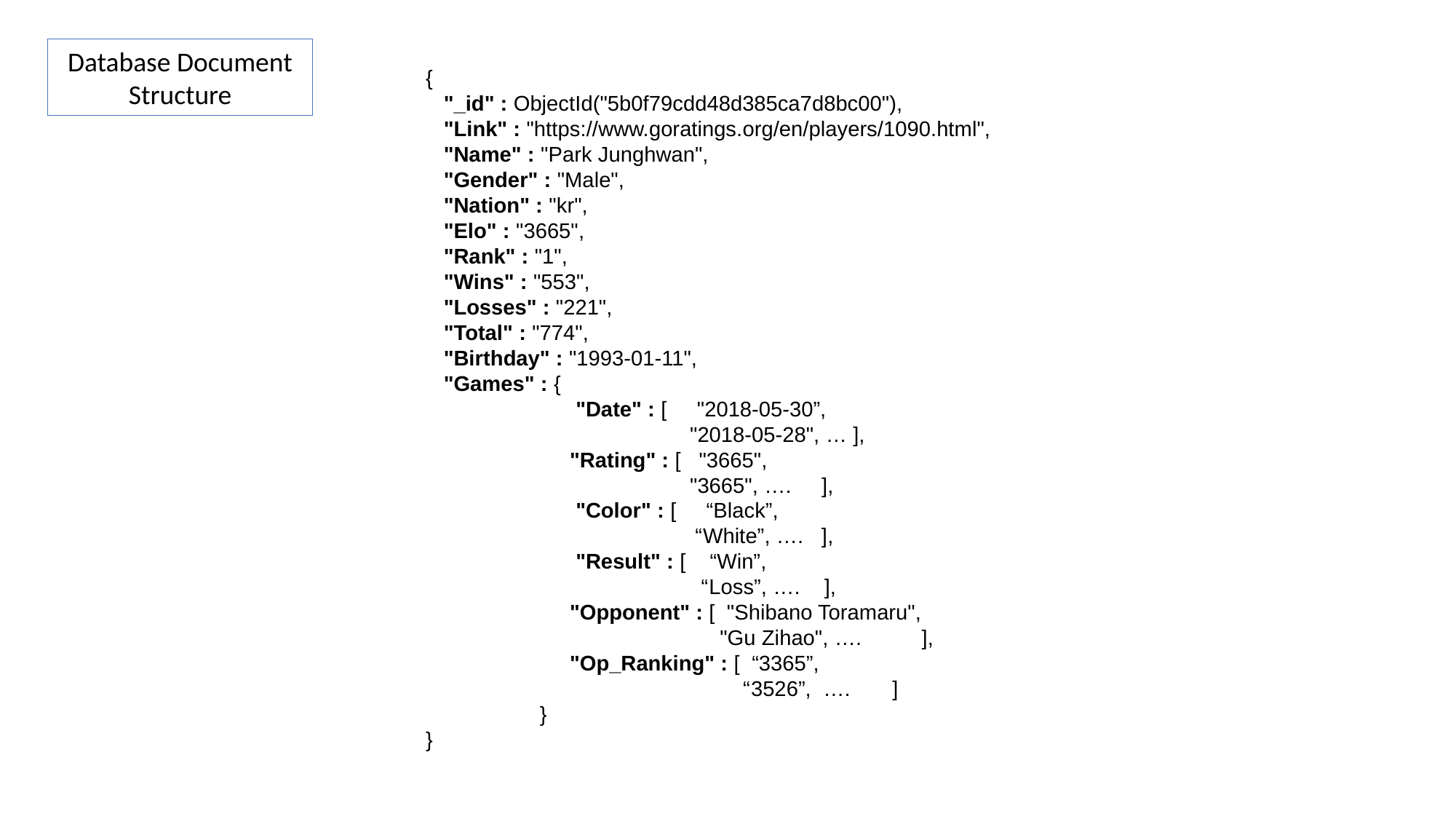

Database Document Structure
{
   "_id" : ObjectId("5b0f79cdd48d385ca7d8bc00"),
   "Link" : "https://www.goratings.org/en/players/1090.html",
   "Name" : "Park Junghwan",
   "Gender" : "Male",
   "Nation" : "kr",
   "Elo" : "3665",
   "Rank" : "1",
   "Wins" : "553",
   "Losses" : "221",
   "Total" : "774",
   "Birthday" : "1993-01-11",
   "Games" : {
                         "Date" : [     "2018-05-30”,
                                            "2018-05-28", … ],
                        "Rating" : [   "3665",
                                            "3665", ….     ],
                         "Color" : [     “Black”,
                                             “White”, ….   ],
                         "Result" : [    “Win”,
                                              “Loss”, ….    ],
                        "Opponent" : [  "Shibano Toramaru",
                                                 "Gu Zihao", ….          ],
                        "Op_Ranking" : [  “3365”,
                                                     “3526”,  ….       ]
                   }
}